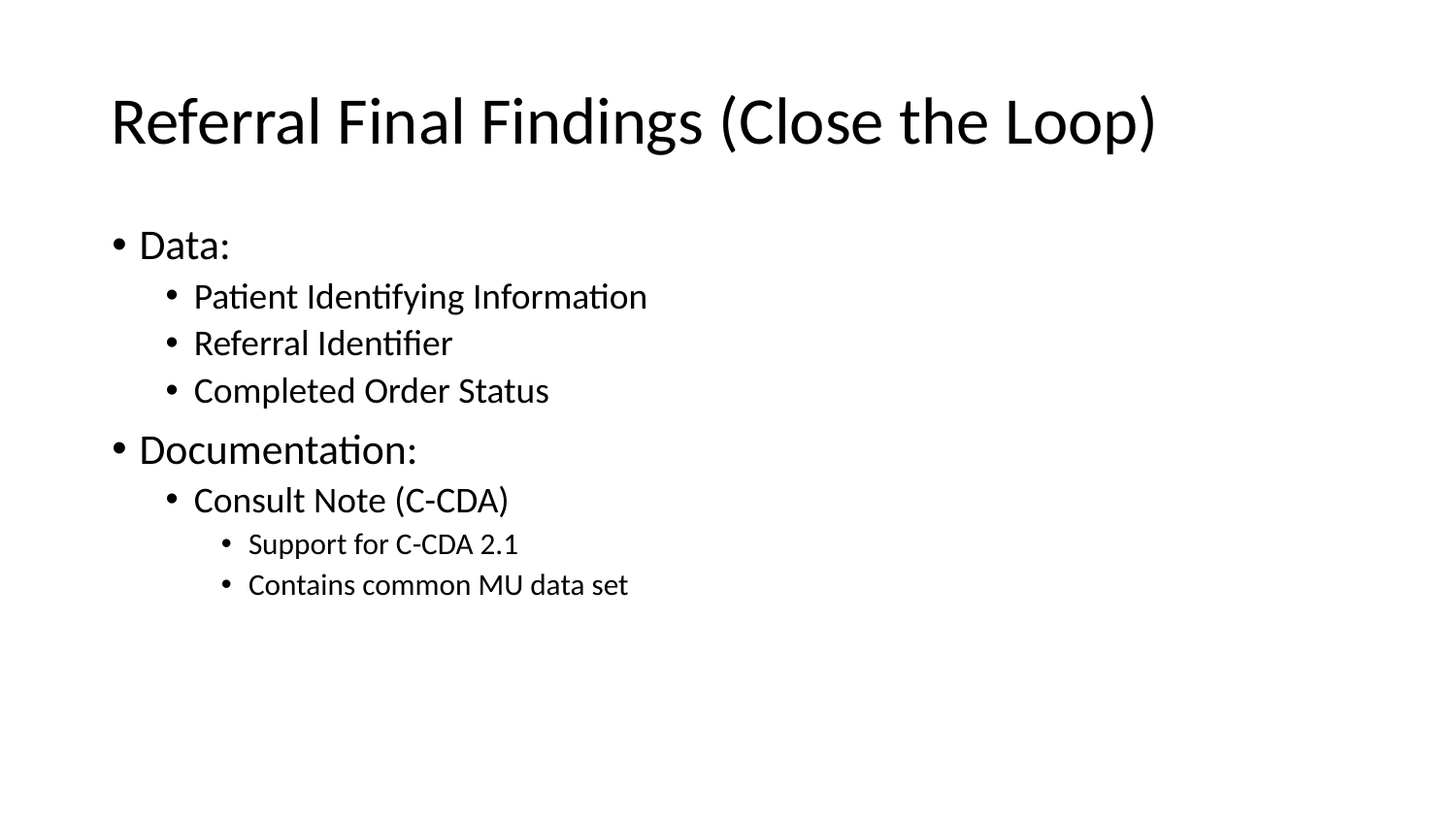

# Referral Final Findings (Close the Loop)
Data:
Patient Identifying Information
Referral Identifier
Completed Order Status
Documentation:
Consult Note (C-CDA)
Support for C-CDA 2.1
Contains common MU data set